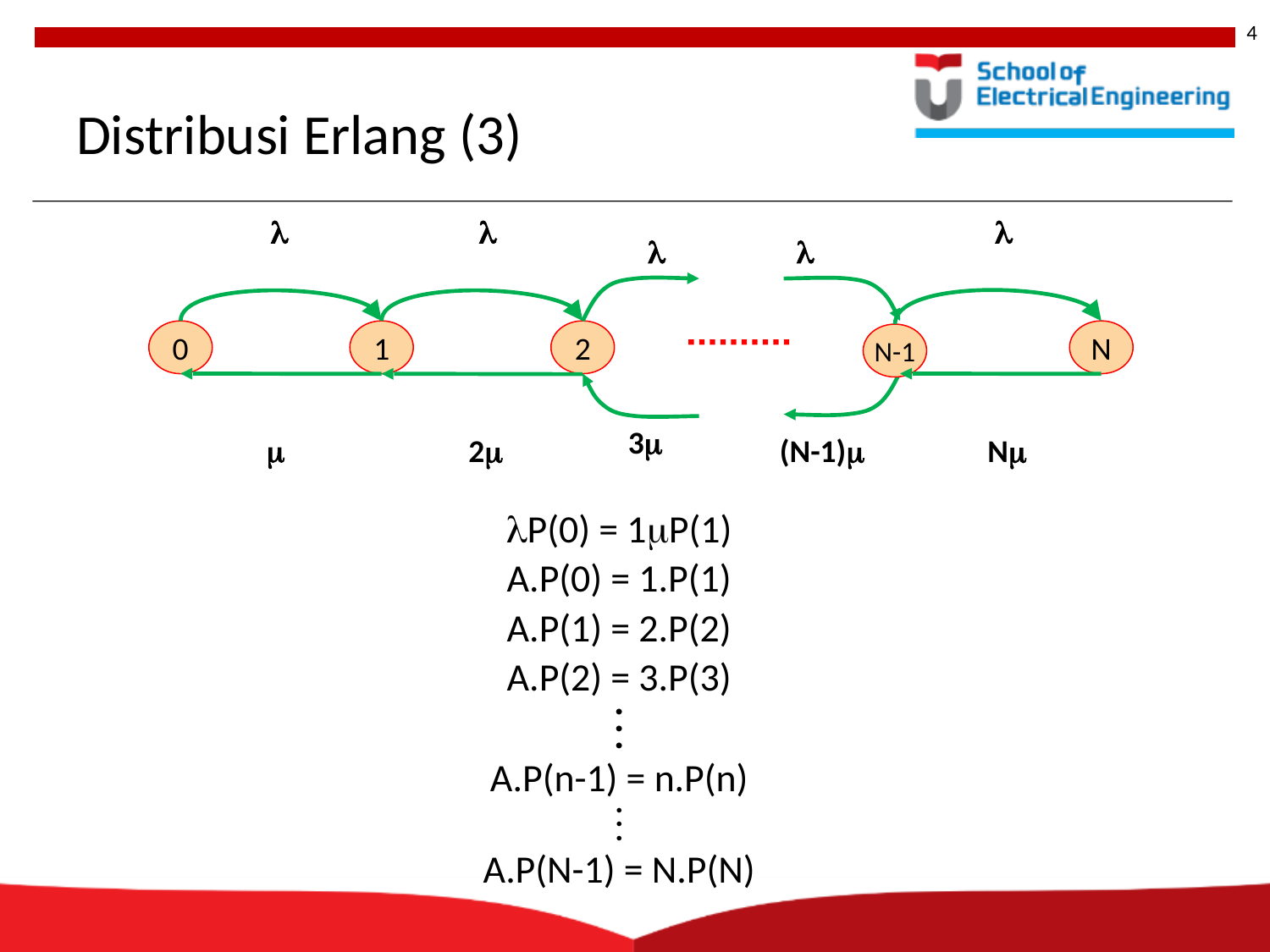

4
# Distribusi Erlang (3)
λ
λ
λ
λ
λ

0
1
2
N
N-1

3μ
μ
2μ
(N-1)μ
Nμ
λP(0) = 1μP(1)
A.P(0) = 1.P(1)
A.P(1) = 2.P(2)
A.P(2) = 3.P(3)
.
.
.
A.P(n-1) = n.P(n)
.
.
.
A.P(N-1) = N.P(N)